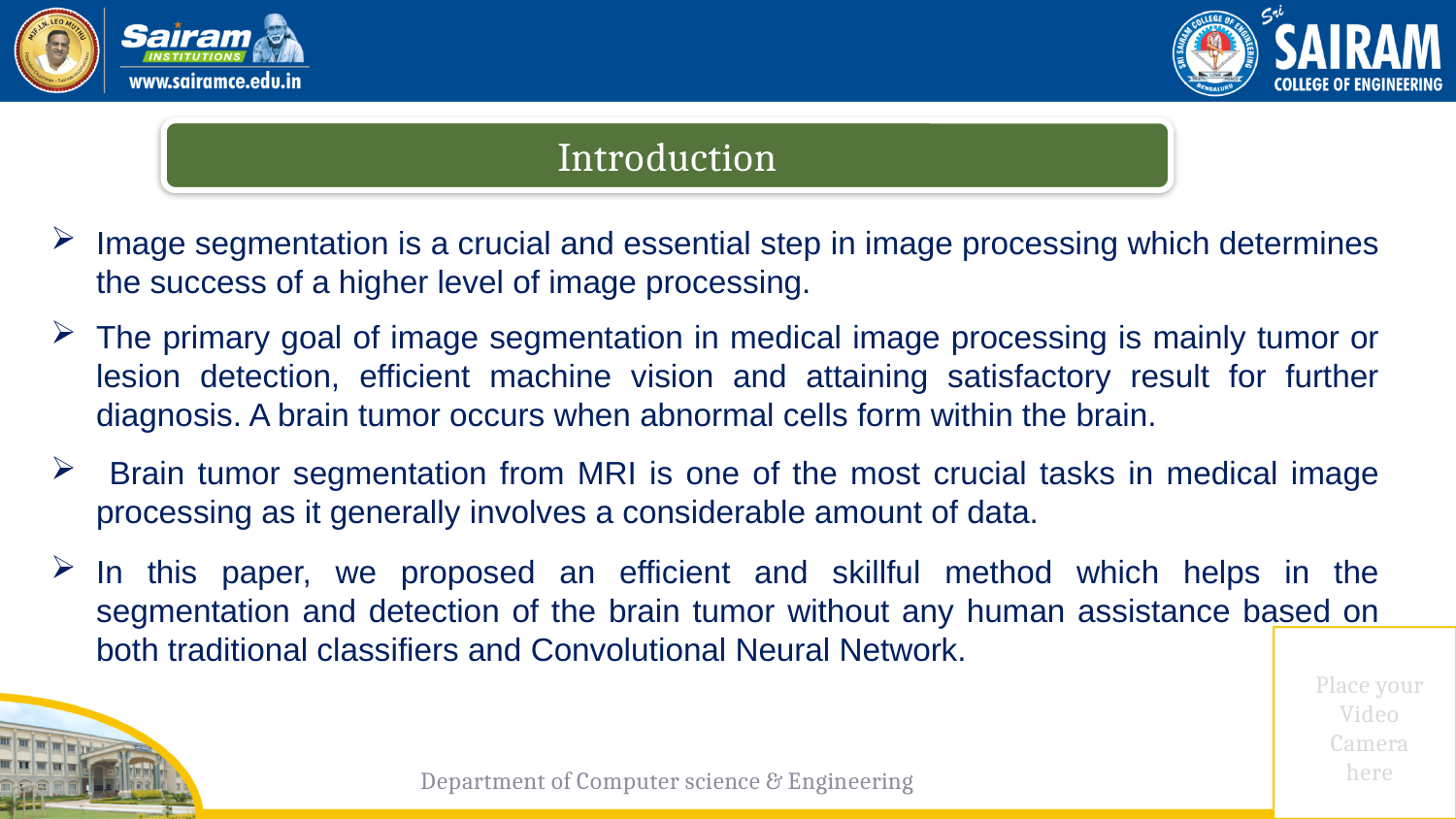

Introduction
Image segmentation is a crucial and essential step in image processing which determines the success of a higher level of image processing.

The primary goal of image segmentation in medical image processing is mainly tumor or lesion detection, efficient machine vision and attaining satisfactory result for further diagnosis. A brain tumor occurs when abnormal cells form within the brain.

 Brain tumor segmentation from MRI is one of the most crucial tasks in medical image processing as it generally involves a considerable amount of data.

In this paper, we proposed an efficient and skillful method which helps in the segmentation and detection of the brain tumor without any human assistance based on both traditional classifiers and Convolutional Neural Network.
Department of Computer science & Engineering